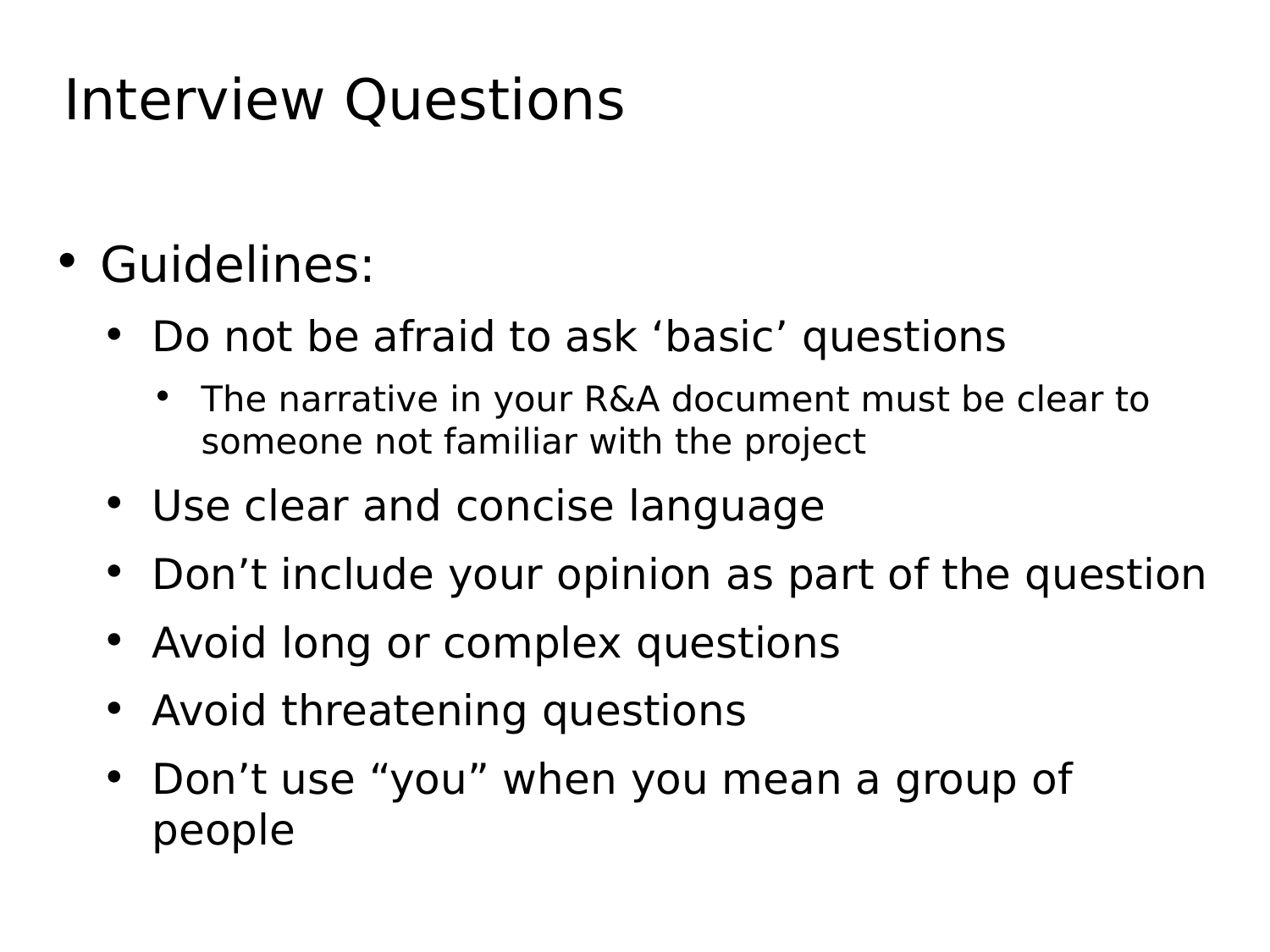

Interview Questions
Guidelines:
Do not be afraid to ask ‘basic’ questions
The narrative in your R&A document must be clear to someone not familiar with the project
Use clear and concise language
Don’t include your opinion as part of the question
Avoid long or complex questions
Avoid threatening questions
Don’t use “you” when you mean a group of people